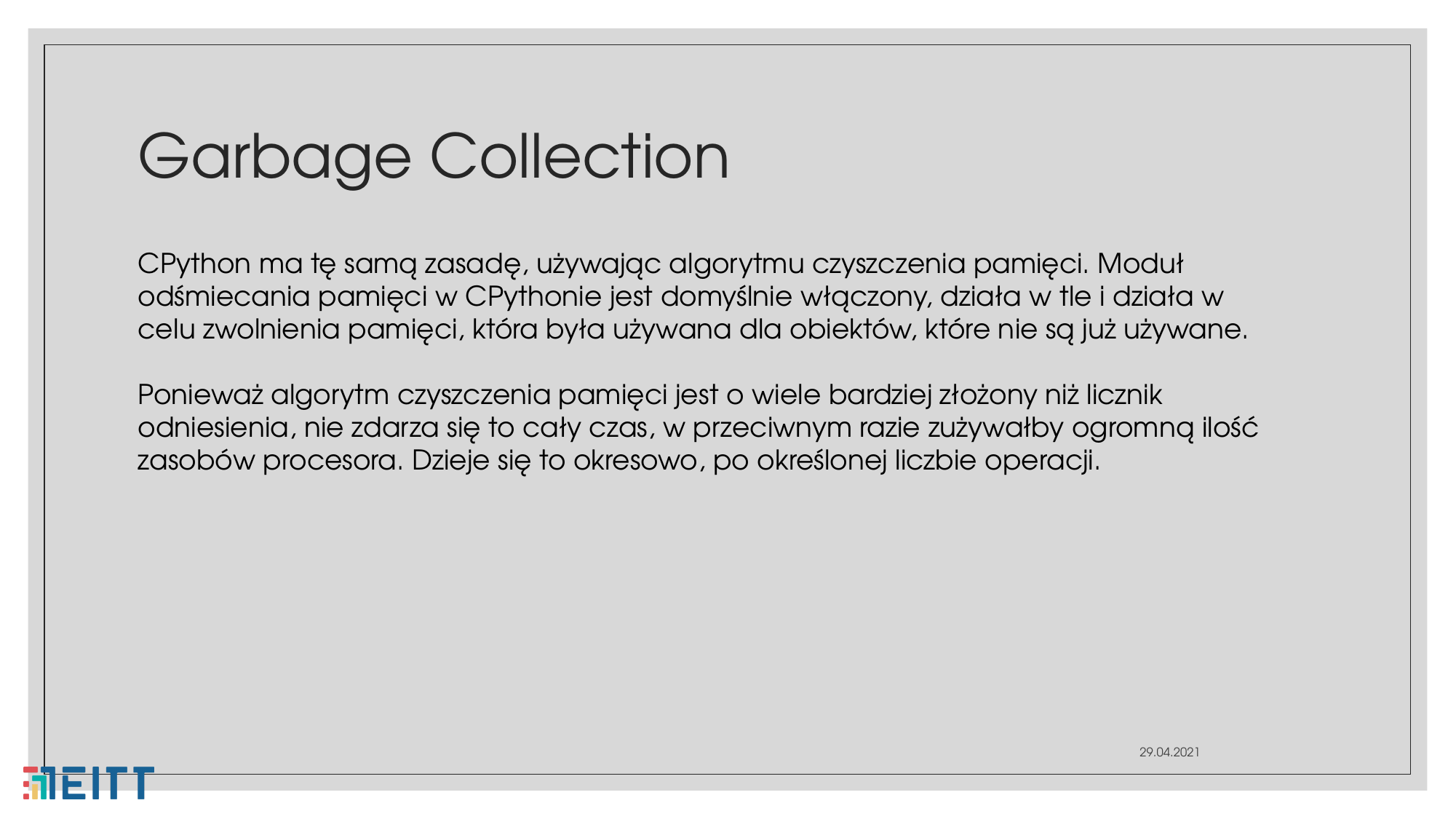

# Garbage Collection
CPython ma tę samą zasadę, używając algorytmu czyszczenia pamięci. Moduł odśmiecania pamięci w CPythonie jest domyślnie włączony, działa w tle i działa w celu zwolnienia pamięci, która była używana dla obiektów, które nie są już używane.

Ponieważ algorytm czyszczenia pamięci jest o wiele bardziej złożony niż licznik odniesienia, nie zdarza się to cały czas, w przeciwnym razie zużywałby ogromną ilość zasobów procesora. Dzieje się to okresowo, po określonej liczbie operacji.
29.04.2021